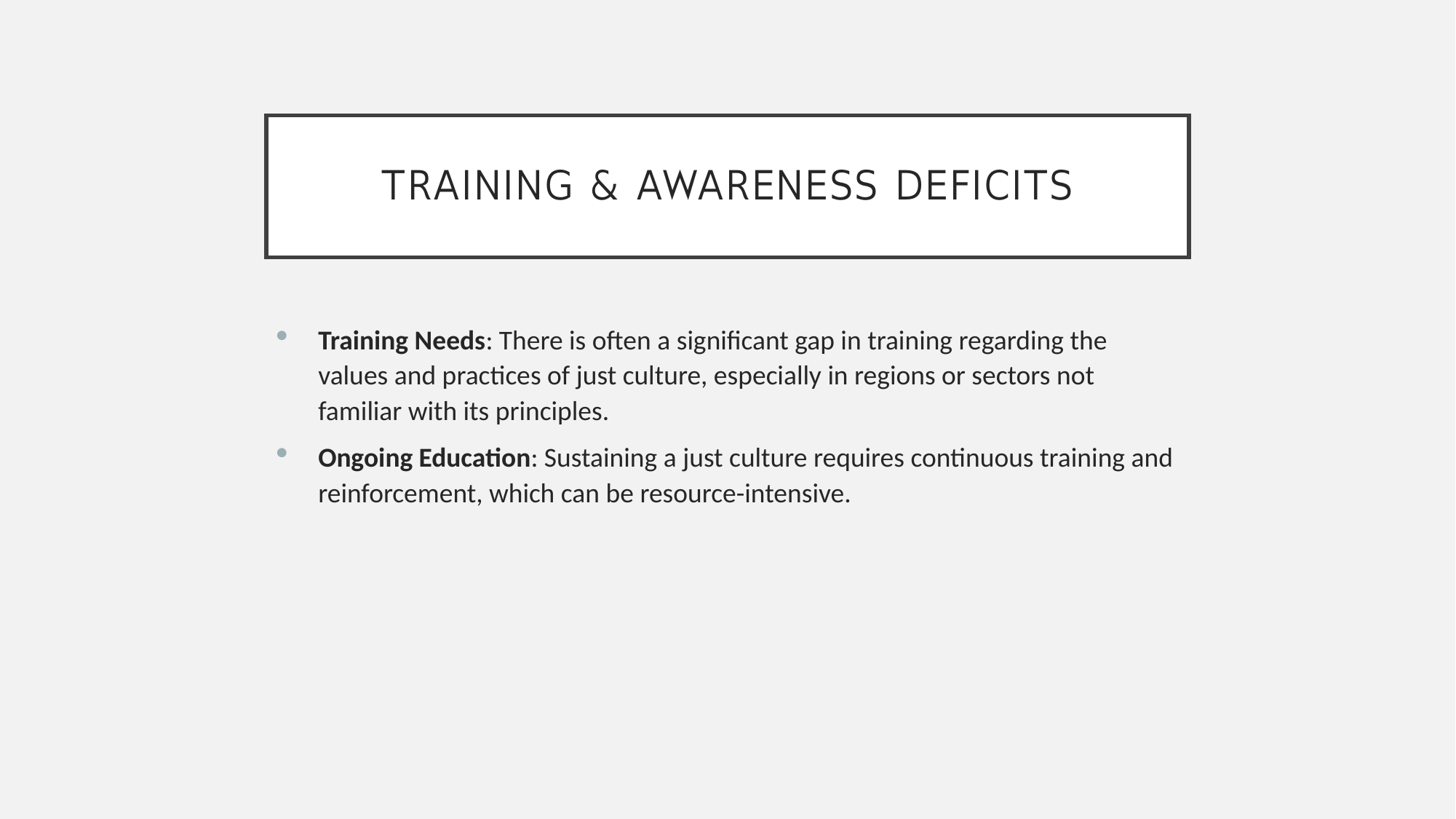

# TRAINING & AWARENESS DEFICITS
Training Needs: There is often a significant gap in training regarding the values and practices of just culture, especially in regions or sectors not familiar with its principles.
Ongoing Education: Sustaining a just culture requires continuous training and reinforcement, which can be resource-intensive.